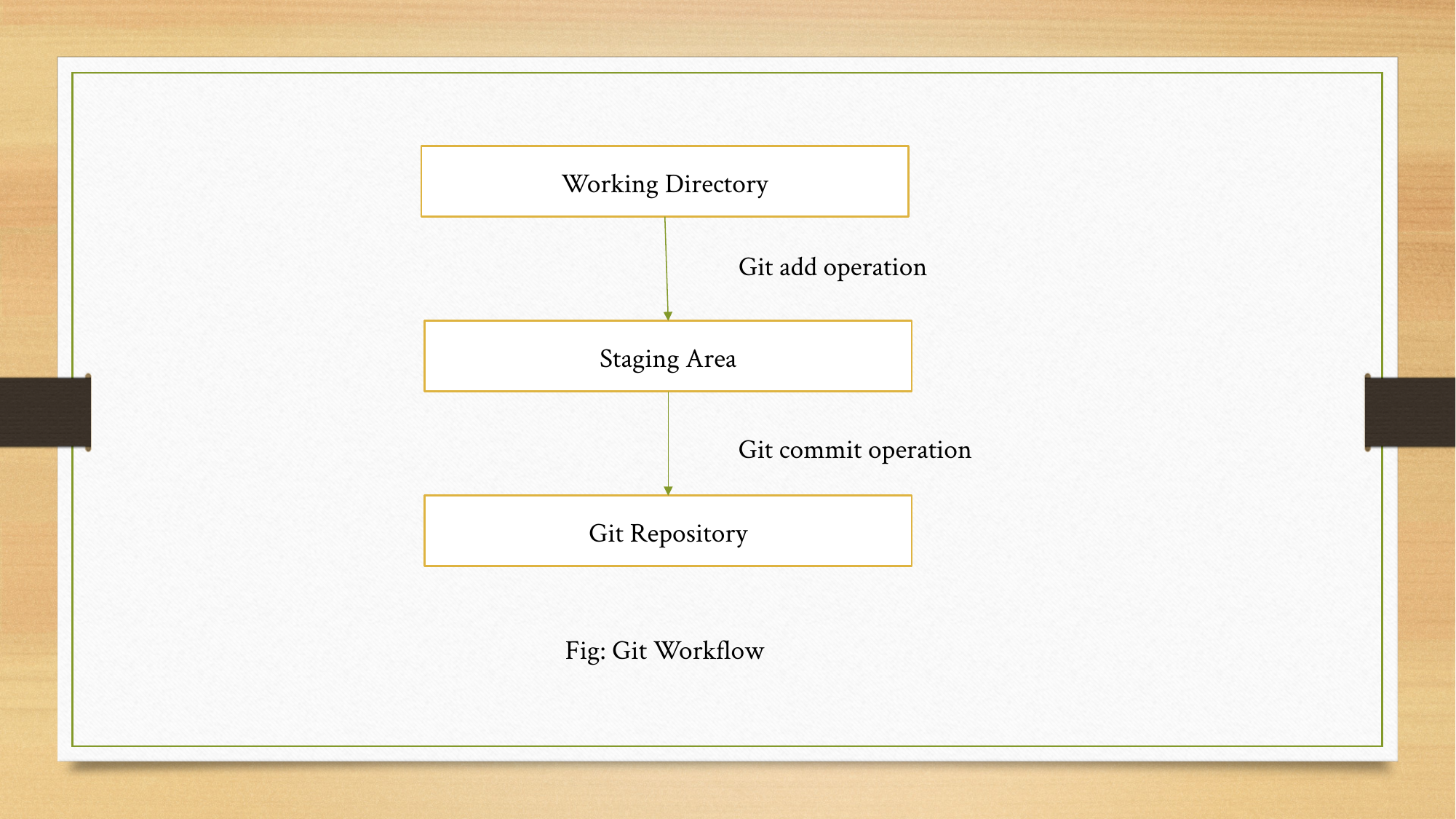

Working Directory
Git add operation
Staging Area
Git commit operation
Git Repository
Fig: Git Workflow